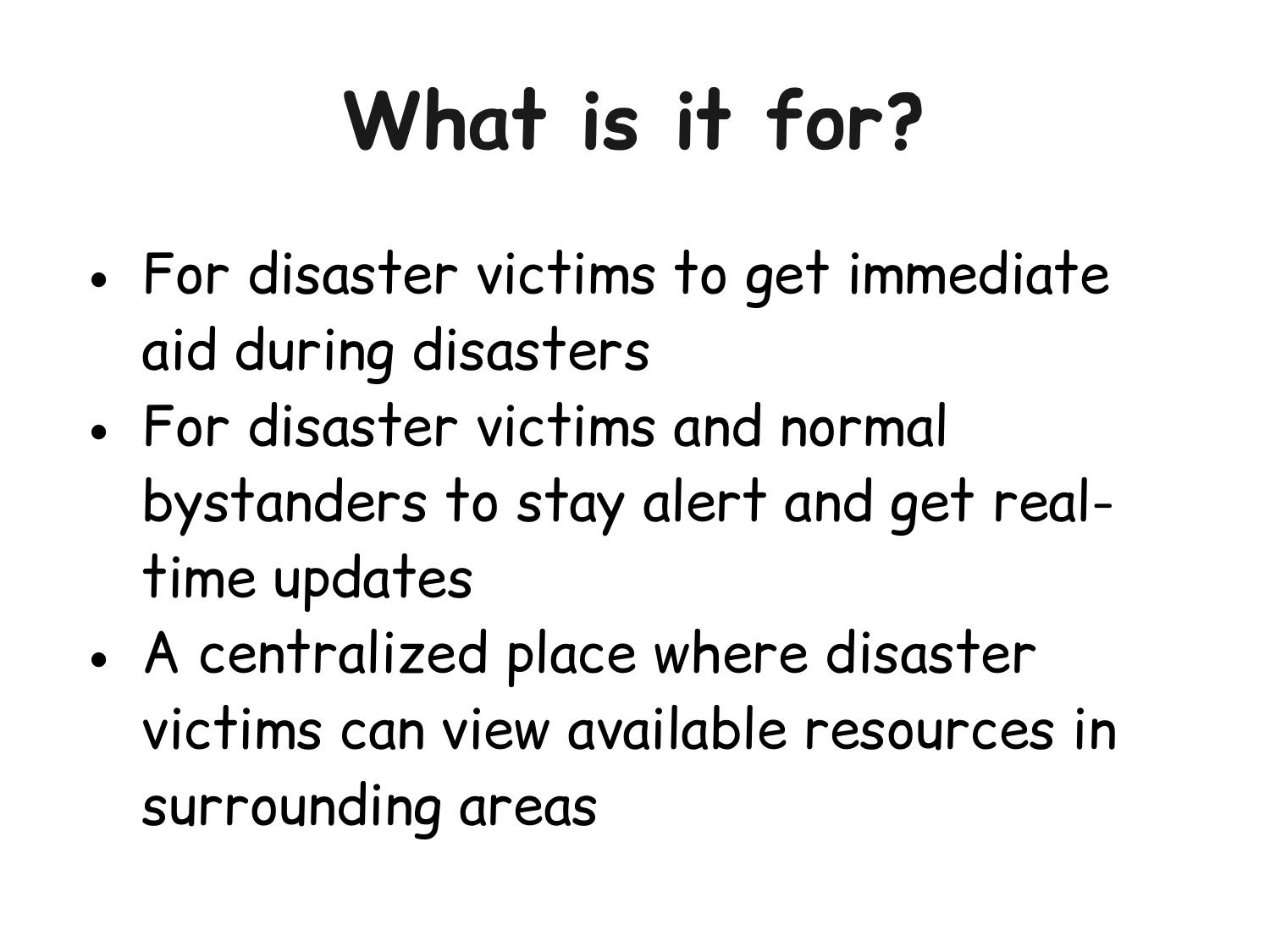

# What is it for?
For disaster victims to get immediate aid during disasters
For disaster victims and normal bystanders to stay alert and get real-time updates
A centralized place where disaster victims can view available resources in surrounding areas